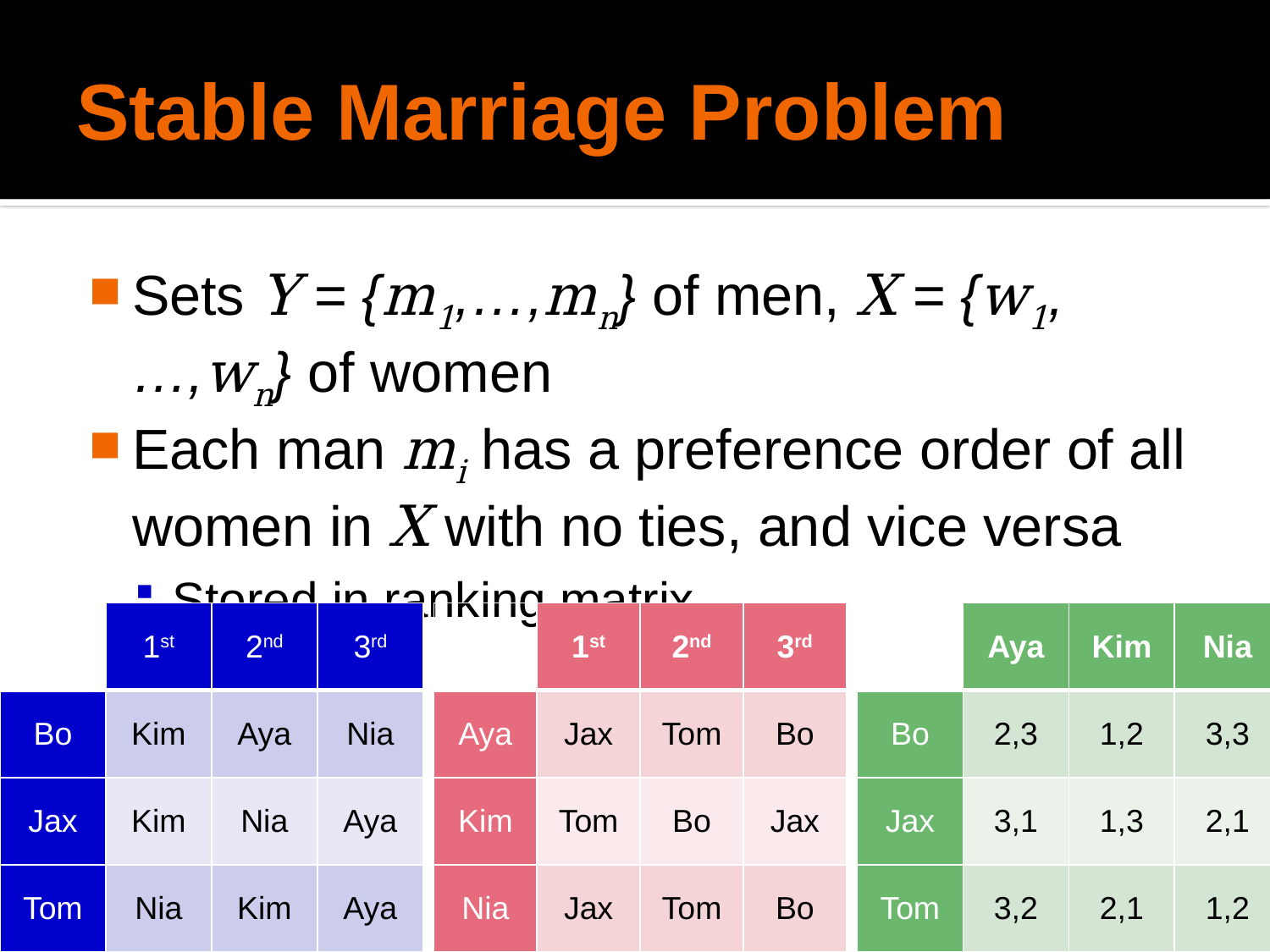

# Stable Marriage Problem
Sets Y = {m1,…,mn} of men, X = {w1,…,wn} of women
Each man mi has a preference order of all women in X with no ties, and vice versa
Stored in ranking matrix

|  | 1st | 2nd | 3rd |
| --- | --- | --- | --- |
| Bo | Kim | Aya | Nia |
| Jax | Kim | Nia | Aya |
| Tom | Nia | Kim | Aya |
|  | 1st | 2nd | 3rd |
| --- | --- | --- | --- |
| Aya | Jax | Tom | Bo |
| Kim | Tom | Bo | Jax |
| Nia | Jax | Tom | Bo |
|  | Aya | Kim | Nia |
| --- | --- | --- | --- |
| Bo | 2,3 | 1,2 | 3,3 |
| Jax | 3,1 | 1,3 | 2,1 |
| Tom | 3,2 | 2,1 | 1,2 |